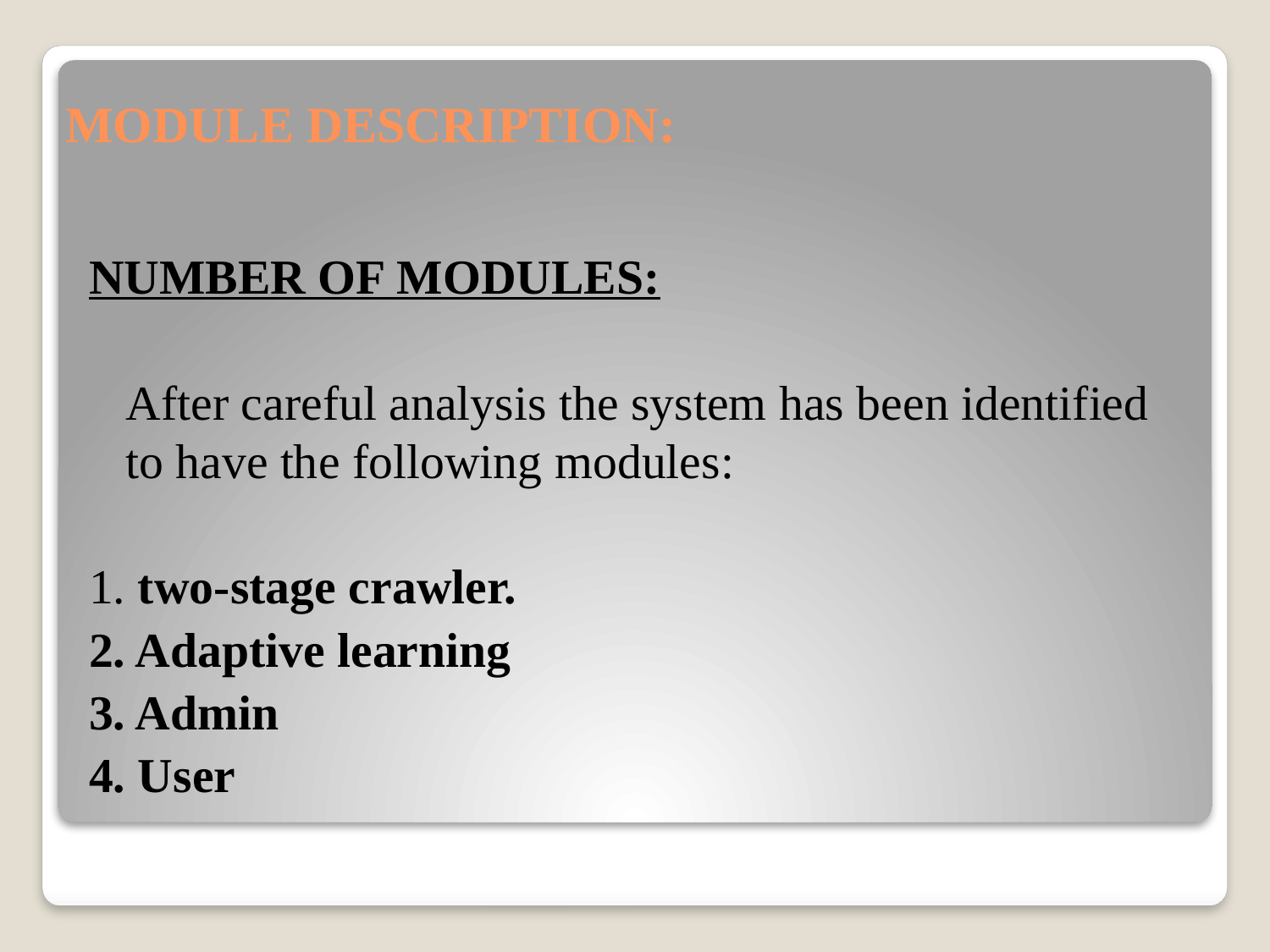

# MODULE DESCRIPTION:
Number of Modules:

   After careful analysis the system has been identified to have the following modules:

1. two-stage crawler.
2. Adaptive learning
3. Admin
4. User